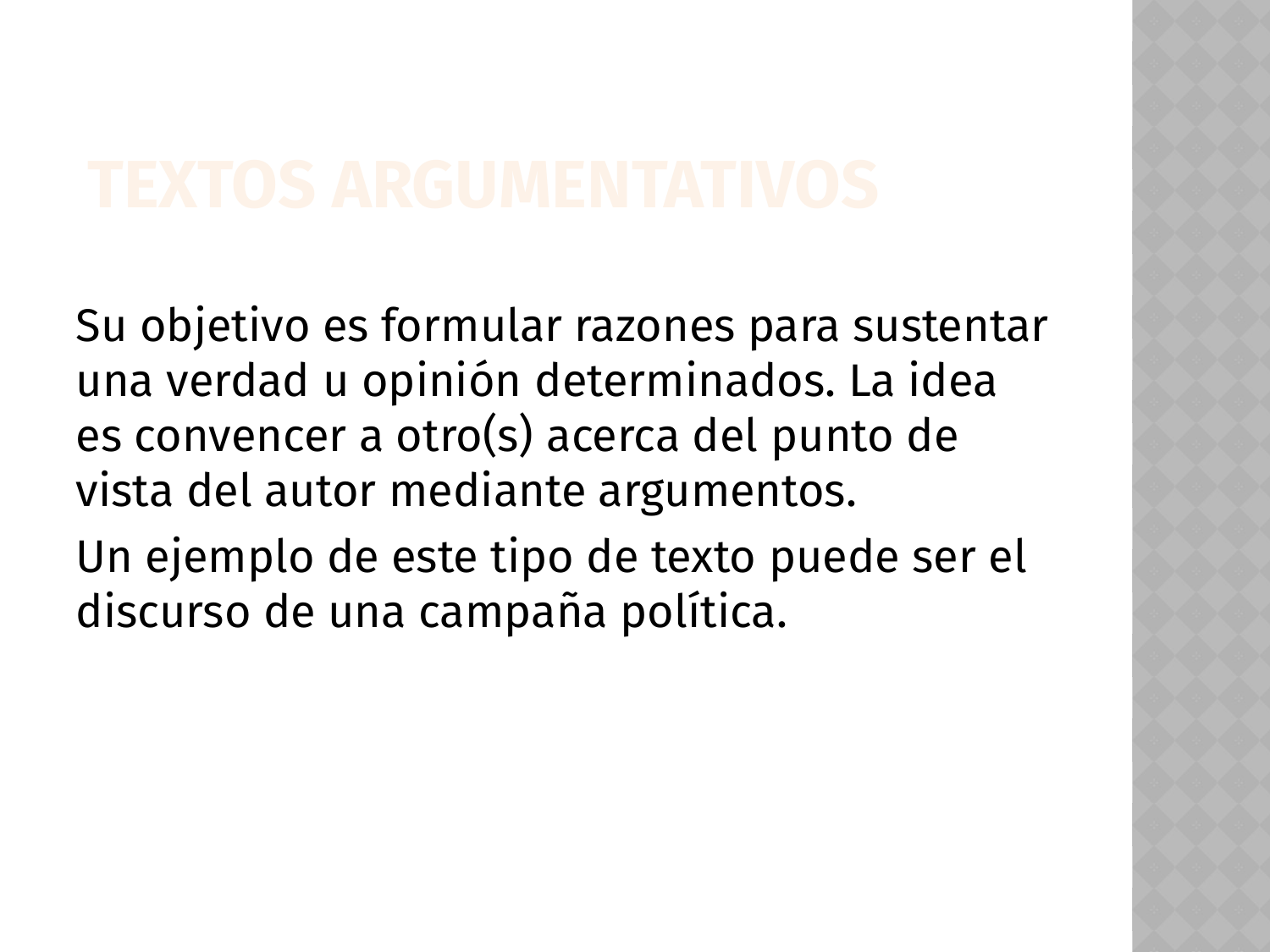

TEXTOS ARGUMENTATIVOS

Su objetivo es formular razones para sustentar una verdad u opinión determinados. La idea es convencer a otro(s) acerca del punto de vista del autor mediante argumentos.
Un ejemplo de este tipo de texto puede ser el discurso de una campaña política.